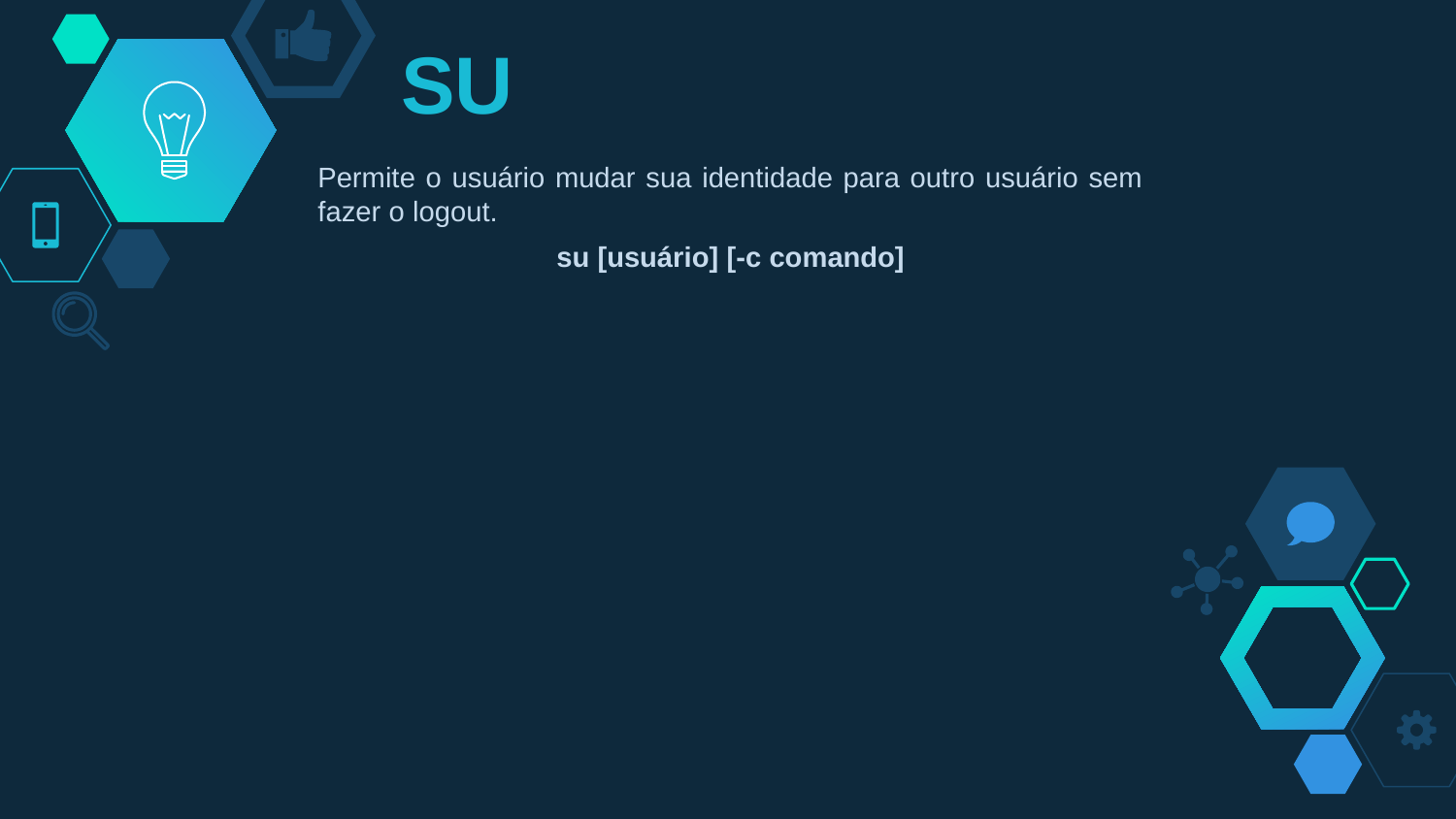

# SU
Permite o usuário mudar sua identidade para outro usuário sem fazer o logout.
su [usuário] [-c comando]